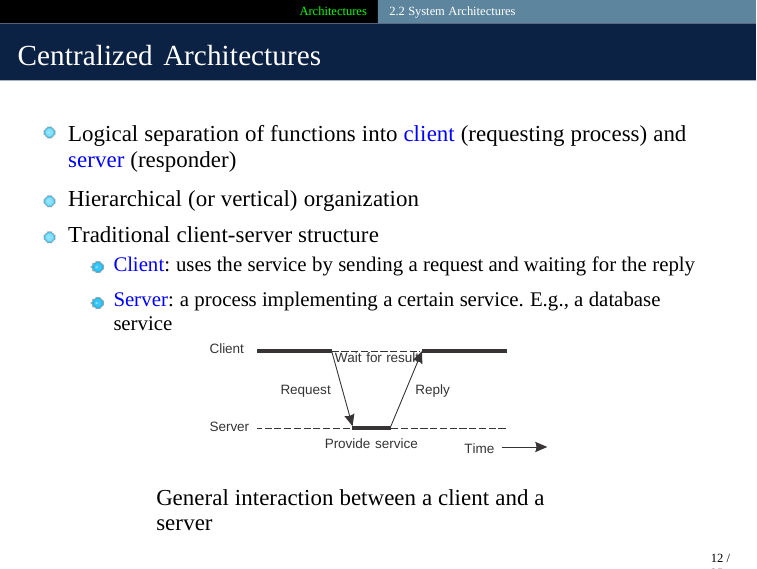

Architectures      2.2 System Architectures

Centralized Architectures
Logical separation of functions into client (requesting process) and
server (responder)
Hierarchical (or vertical) organization
Traditional client-server structure
Client: uses the service by sending a request and waiting for the reply
Server: a process implementing a certain service. E.g., a database service
Wait for result
Client

Request
Reply

Server

Provide service
Time

General interaction between a client and a server
12 / 25